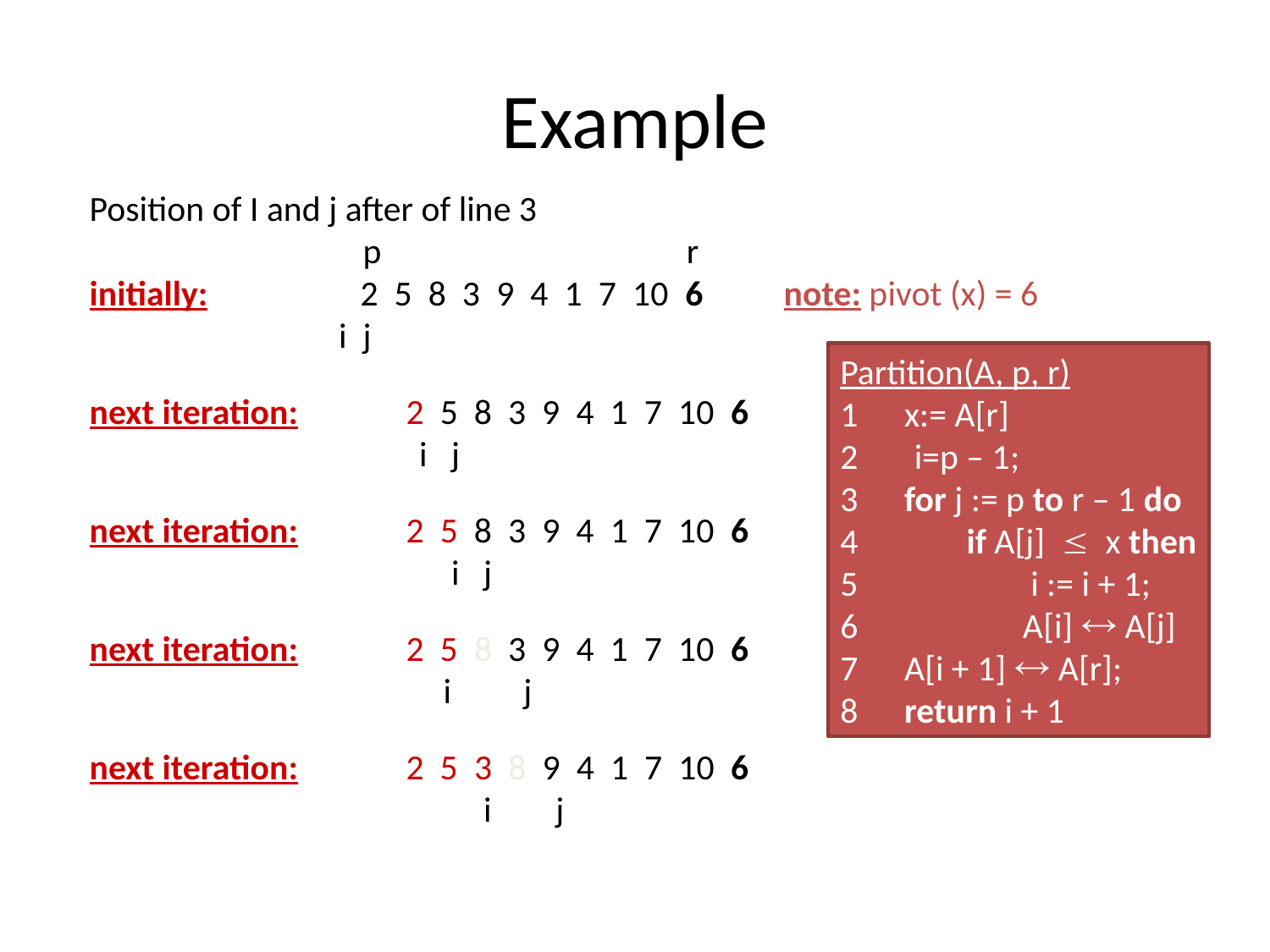

# Example
Position of I and j after of line 3
                                  p                                      r
initially:                   2  5  8  3  9  4  1  7  10  6          note: pivot (x) = 6
                               i  j

next iteration:        	2  5  8  3  9  4  1  7  10  6
                                         i   j

next iteration:        	2  5  8  3  9  4  1  7  10  6
                                             i   j

next iteration:        	2  5  8  3  9  4  1  7  10  6
                                            i         j

next iteration:        	2  5  3  8  9  4  1  7  10  6
                                                 i        j

Partition(A, p, r)
1	x:= A[r]
2       i=p – 1;
3	for j := p to r – 1 do
4		if A[j]  ≤  x then
5			i := i + 1;
6            	       A[i] ↔ A[j]
7	A[i + 1] ↔ A[r];
8	return i + 1